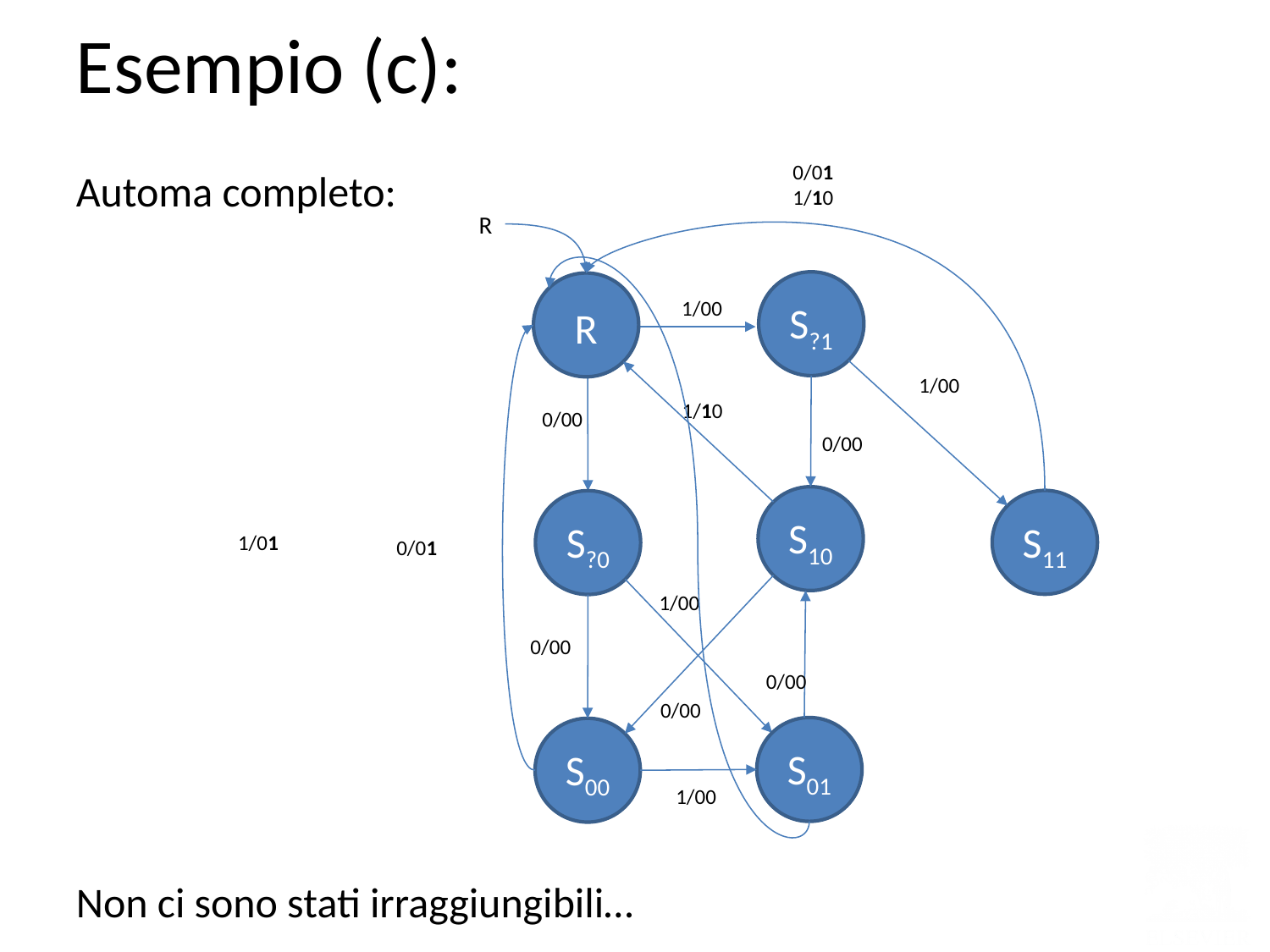

Esempio (c):
0/01
1/10
Automa completo:

Non ci sono stati irraggiungibili…

R
S?1
R
1/00
1/00
1/10
0/00
0/00
S10
S11
S?0
1/01
0/01
1/00
0/00
0/00
0/00
S01
S00
1/00